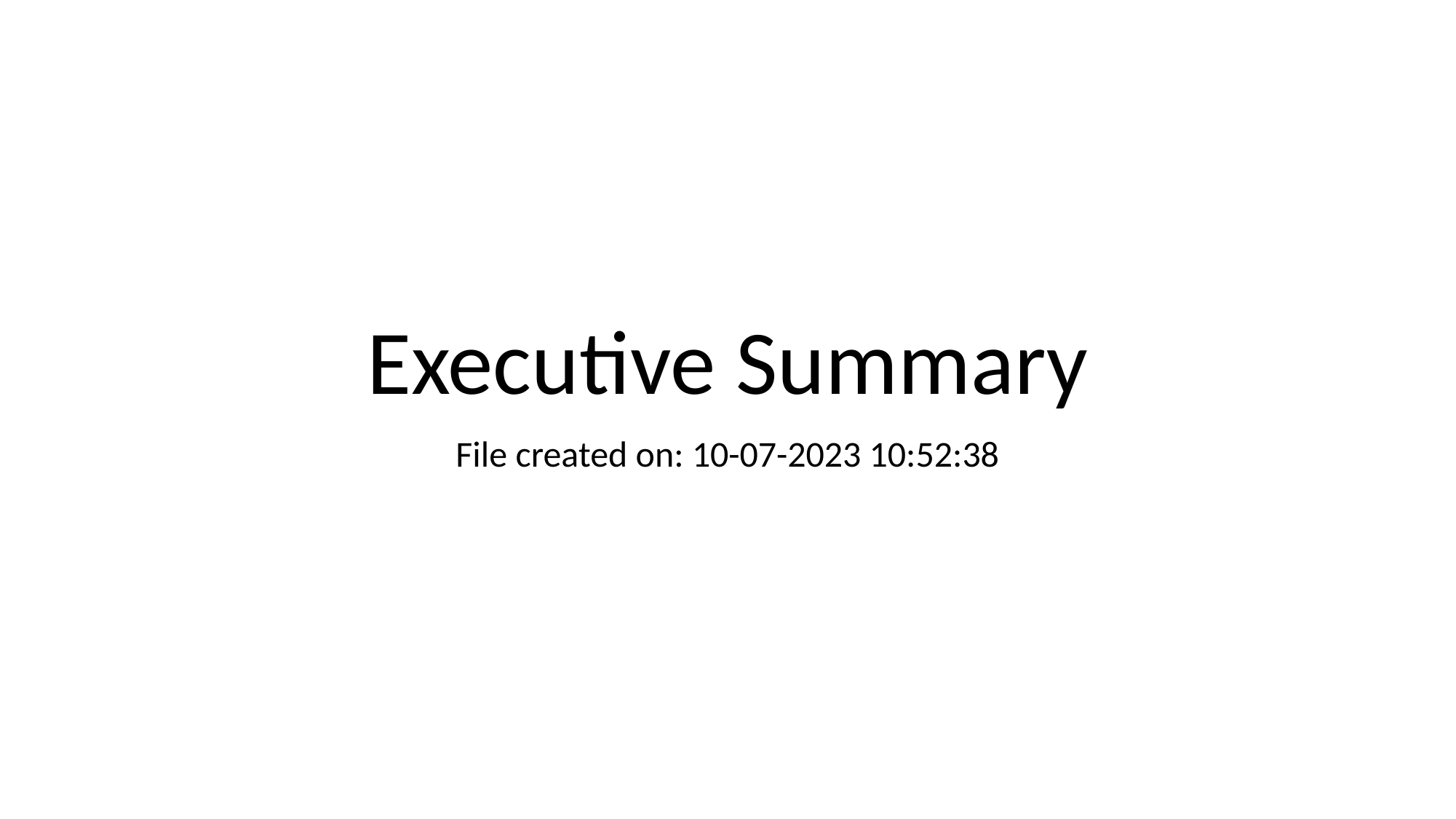

# Executive Summary
File created on: 10-07-2023 10:52:38